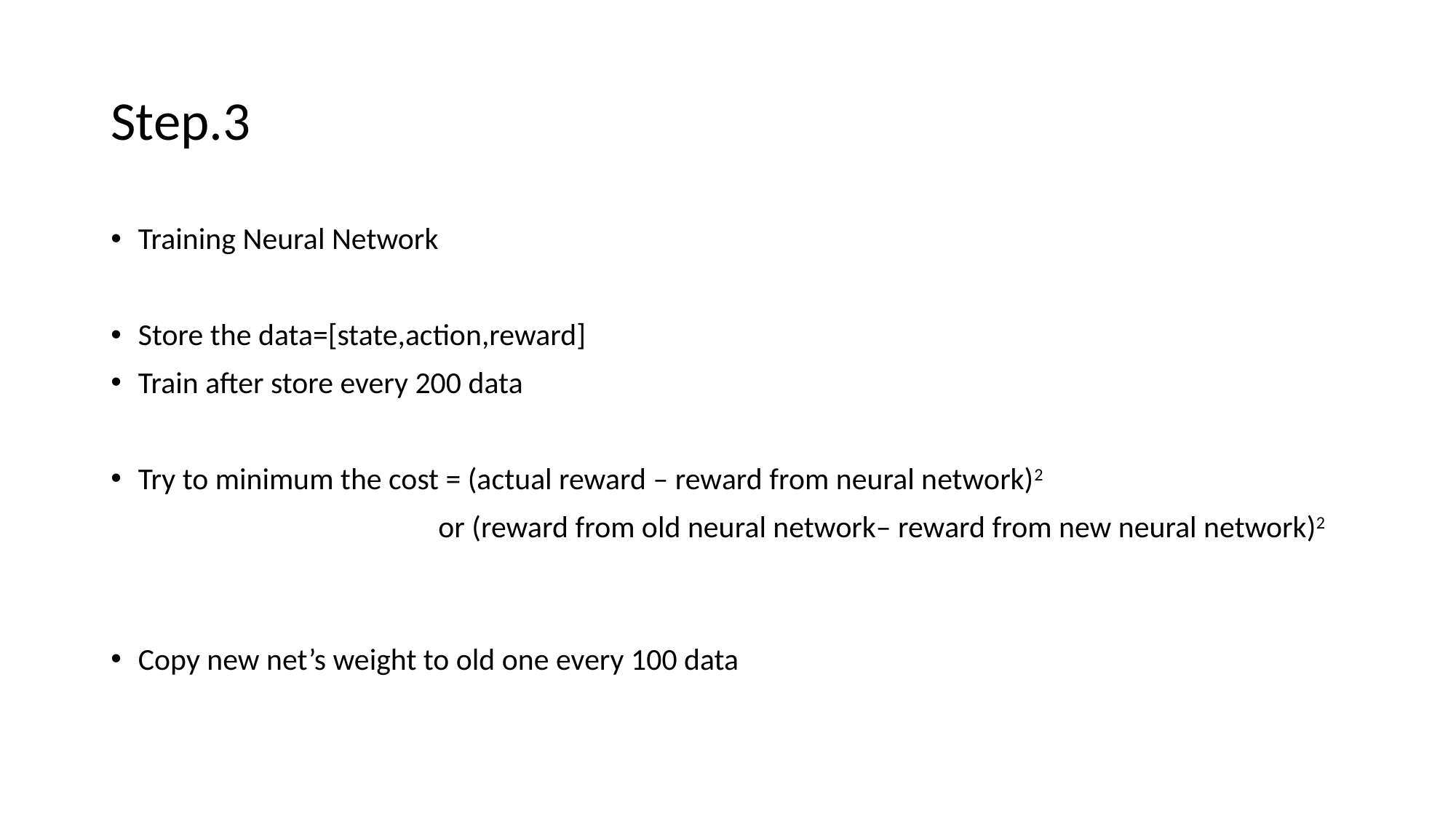

# Step.3
Training Neural Network

Store the data=[state,action,reward]
Train after store every 200 data

Try to minimum the cost = (actual reward – reward from neural network)2
			or (reward from old neural network– reward from new neural network)2

Copy new net’s weight to old one every 100 data